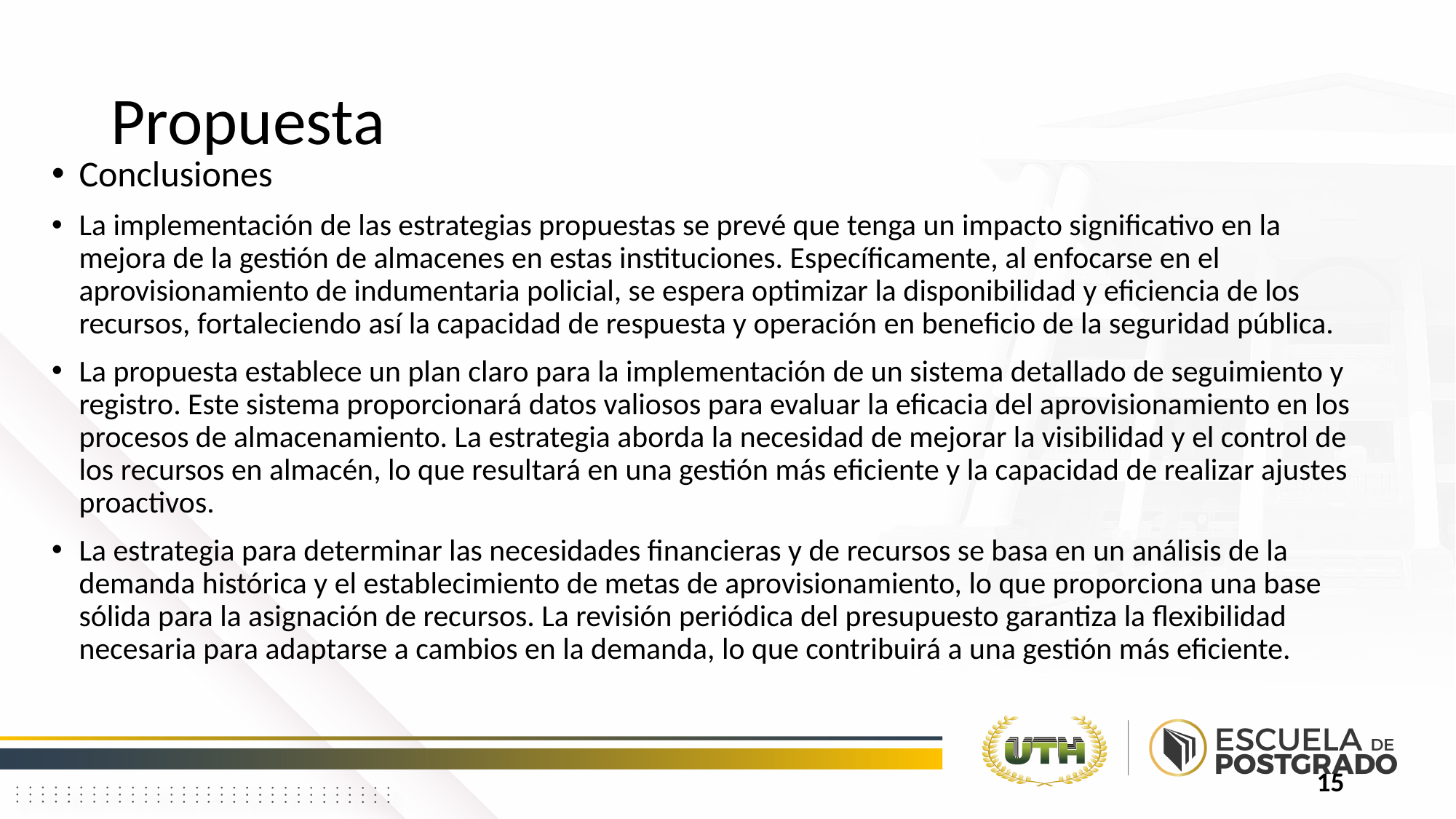

# Propuesta
Conclusiones
La implementación de las estrategias propuestas se prevé que tenga un impacto significativo en la mejora de la gestión de almacenes en estas instituciones. Específicamente, al enfocarse en el aprovisionamiento de indumentaria policial, se espera optimizar la disponibilidad y eficiencia de los recursos, fortaleciendo así la capacidad de respuesta y operación en beneficio de la seguridad pública.
La propuesta establece un plan claro para la implementación de un sistema detallado de seguimiento y registro. Este sistema proporcionará datos valiosos para evaluar la eficacia del aprovisionamiento en los procesos de almacenamiento. La estrategia aborda la necesidad de mejorar la visibilidad y el control de los recursos en almacén, lo que resultará en una gestión más eficiente y la capacidad de realizar ajustes proactivos.
La estrategia para determinar las necesidades financieras y de recursos se basa en un análisis de la demanda histórica y el establecimiento de metas de aprovisionamiento, lo que proporciona una base sólida para la asignación de recursos. La revisión periódica del presupuesto garantiza la flexibilidad necesaria para adaptarse a cambios en la demanda, lo que contribuirá a una gestión más eficiente.
15